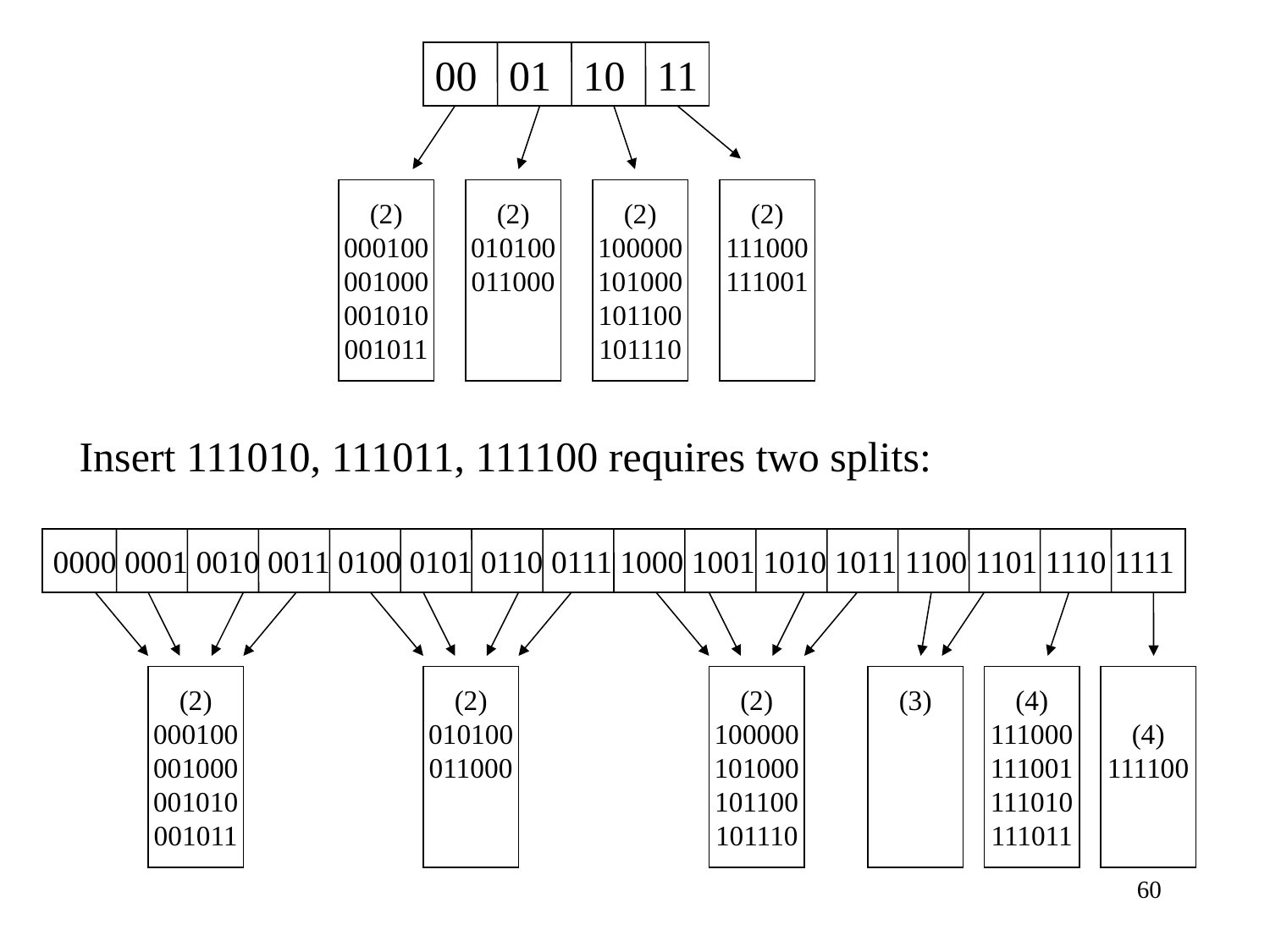

00   01   10   11

(2)
000100
001000
001010
001011
(2)
010100
011000

(2)
100000
101000
101100
101110
(2)
111000
111001

Insert 111010, 111011, 111100 requires two splits:
0000 0001 0010 0011 0100 0101 0110 0111 1000 1001 1010 1011 1100 1101 1110 1111

(2)
000100
001000
001010
001011
(2)
010100
011000

(2)
100000
101000
101100
101110
(3)

(4)
111000
111001
111010
111011
(4)
111100

60